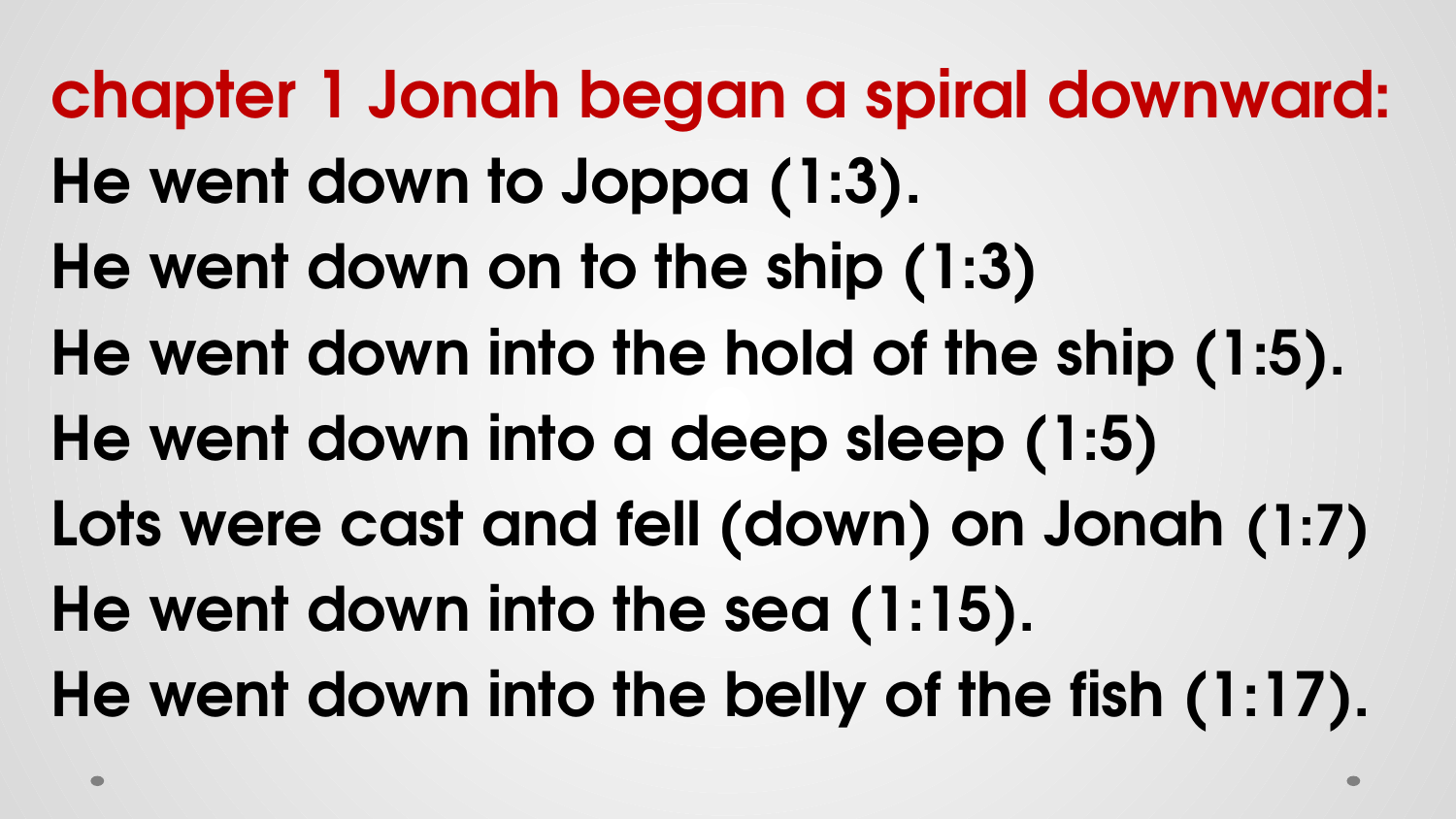

chapter 1 Jonah began a spiral downward:
He went down to Joppa (1:3).
He went down on to the ship (1:3)
He went down into the hold of the ship (1:5).
He went down into a deep sleep (1:5)
Lots were cast and fell (down) on Jonah (1:7)
He went down into the sea (1:15).
He went down into the belly of the fish (1:17).